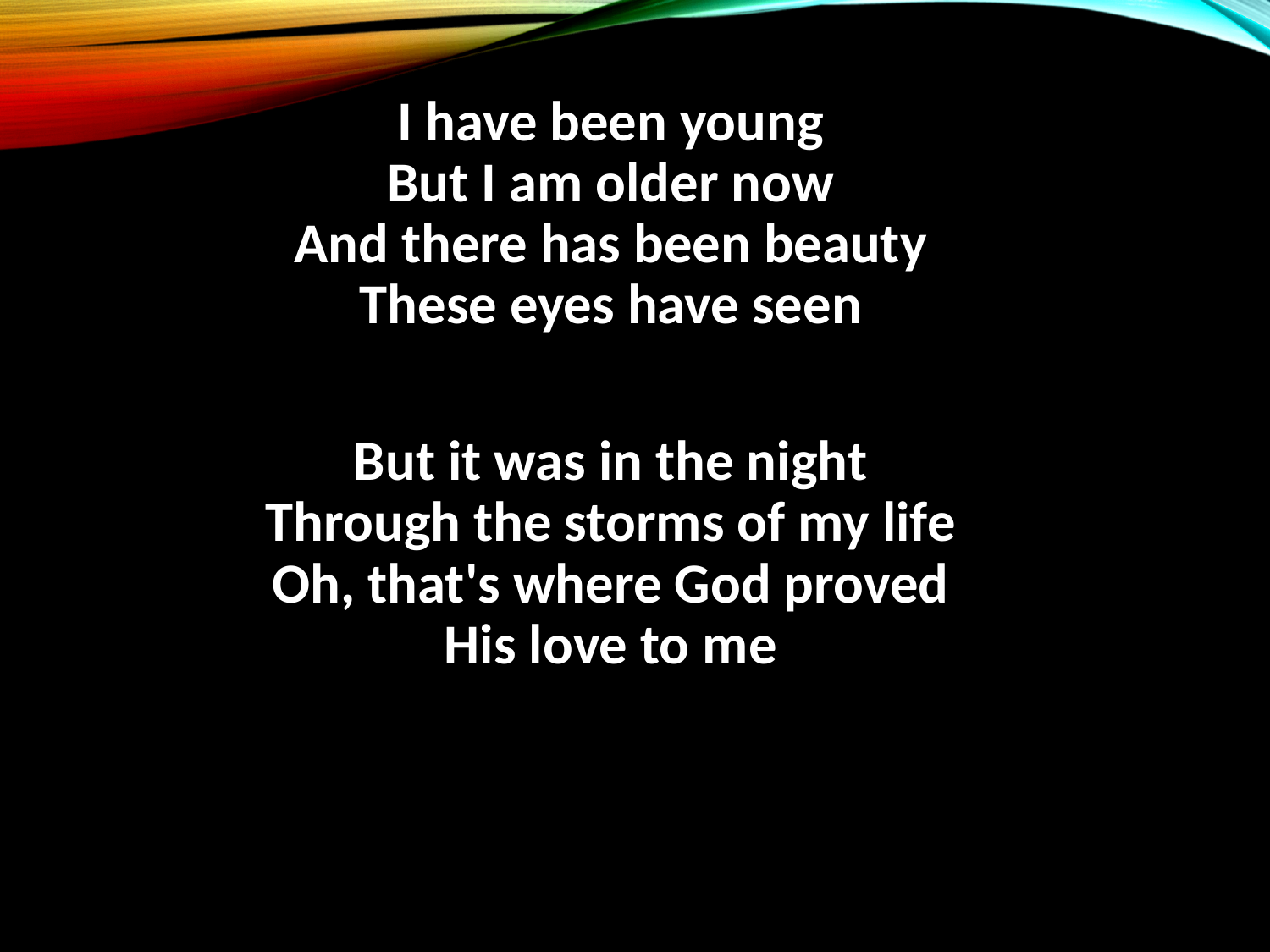

I have been young
But I am older now
And there has been beauty
These eyes have seen

But it was in the night
Through the storms of my life
Oh, that's where God proved
His love to me